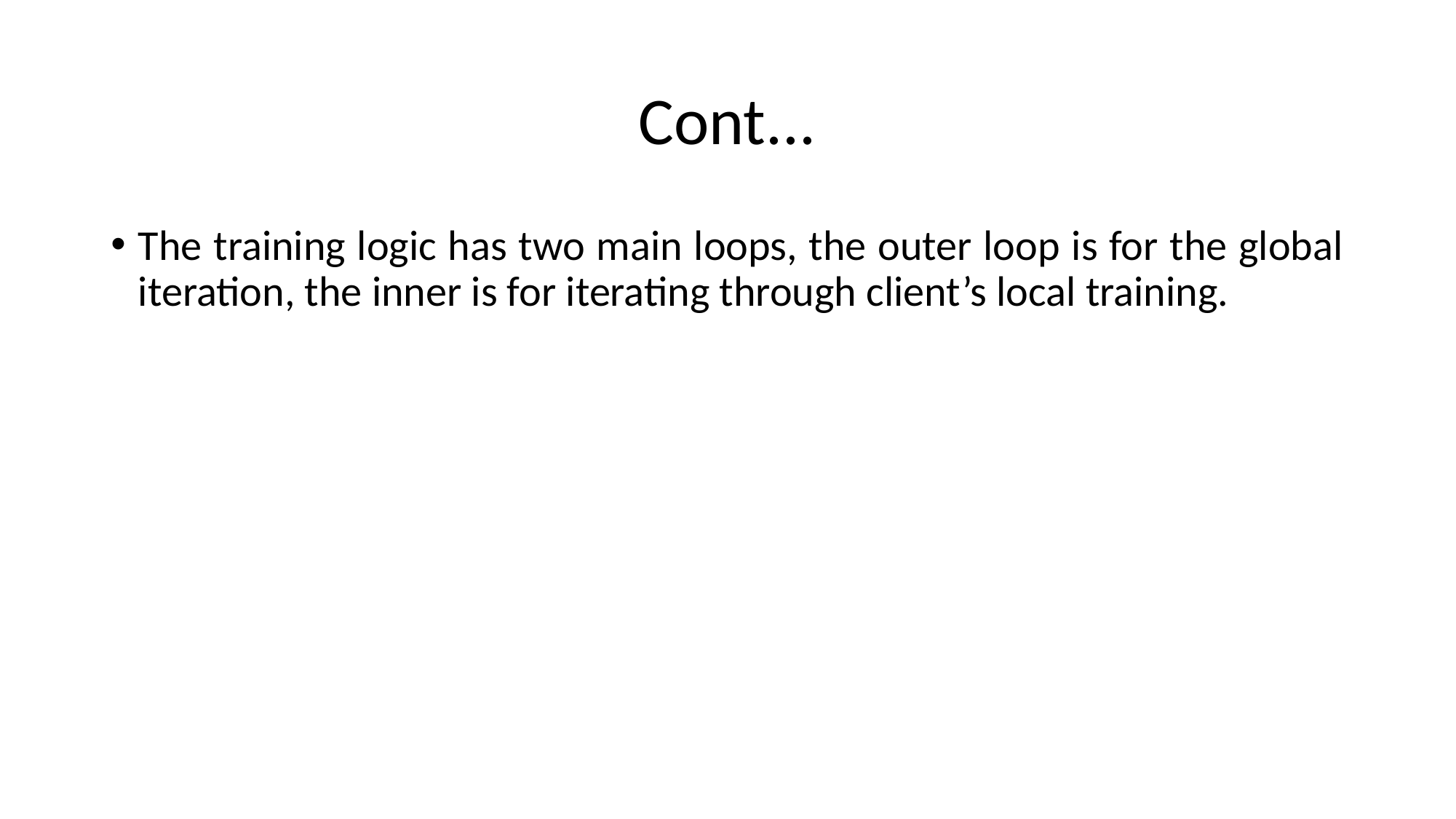

# Cont...
The training logic has two main loops, the outer loop is for the global iteration, the inner is for iterating through client’s local training.